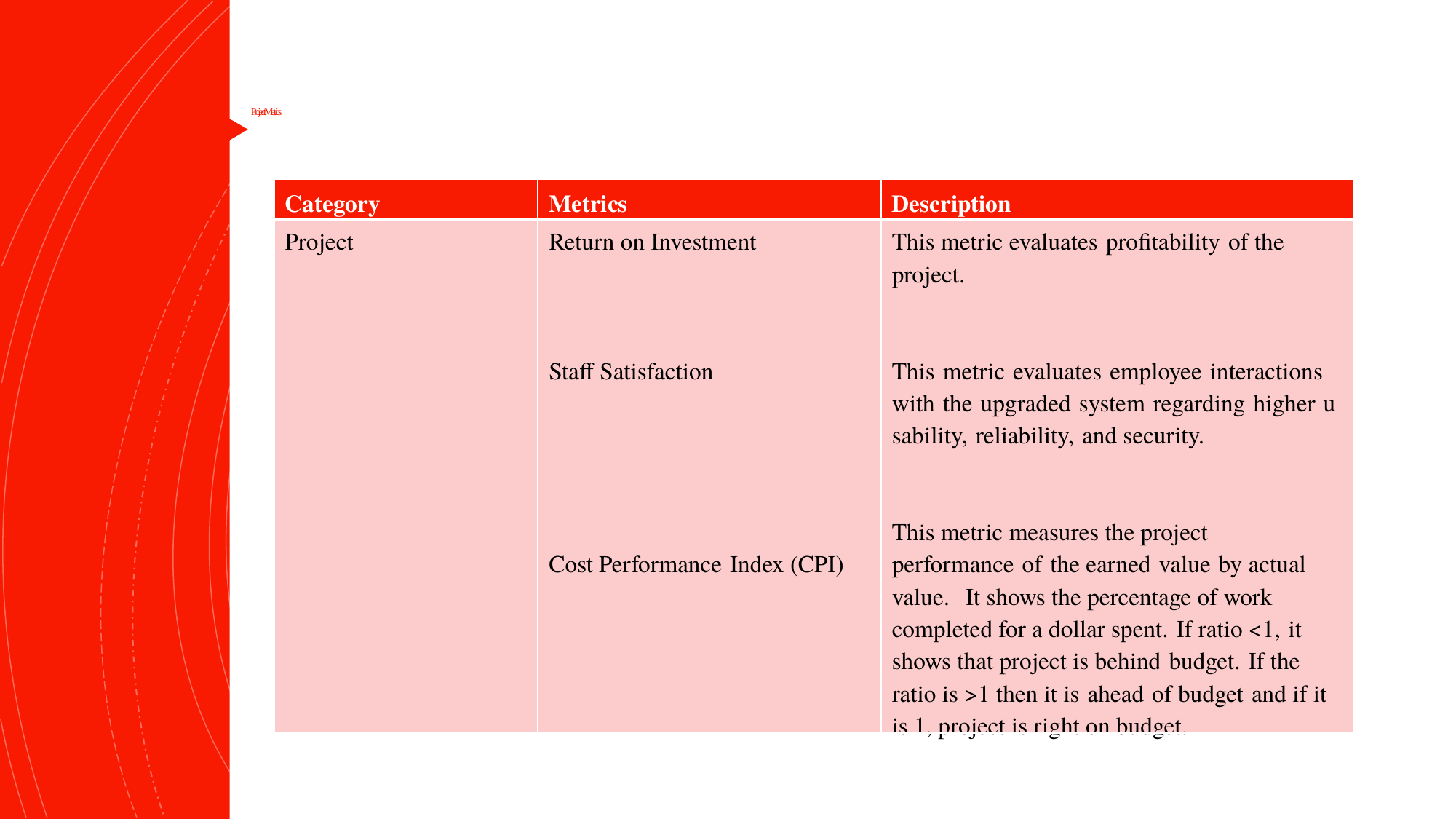

# Project Metrics

| Category | Metrics | Description |
| --- | --- | --- |
| Project | Return on Investment  Staff Satisfaction  Cost Performance Index (CPI) | This metric evaluates profitability of the project.   This metric evaluates employee interactions with the upgraded system regarding higher usability, reliability, and security.   This metric measures the project performance of the earned value by actual value.  It shows the percentage of work completed for a dollar spent. If ratio <1, it shows that project is behind budget. If the ratio is >1 then it is ahead of budget and if it is 1, project is right on budget. |
Click to add text